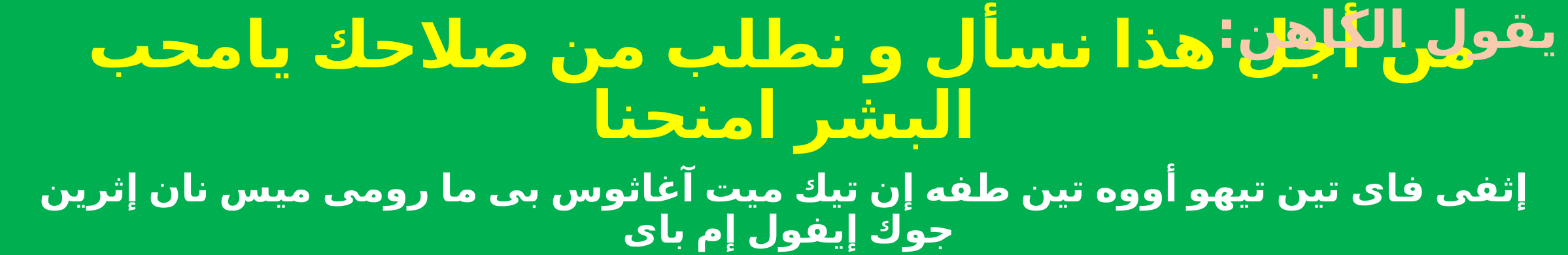

من أجل هذا نسأل و نطلب من صلاحك يامحب البشر امنحنا
يقول الكاهن:
إثفى فاى تين تيهو أووه تين طفه إن تيك ميت آغاثوس بى ما رومى ميس نان إثرين جوك إيفول إم باى